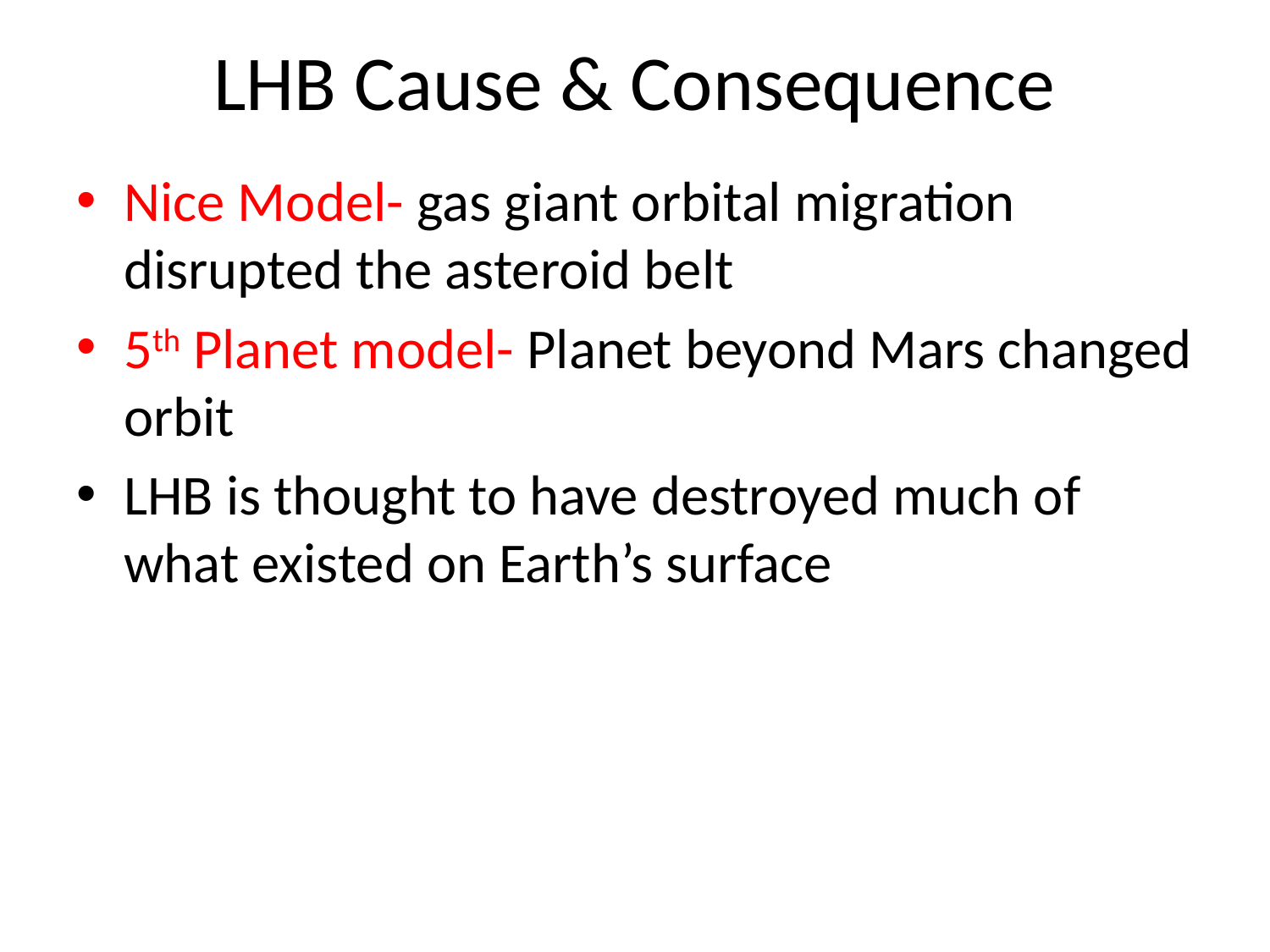

# LHB Cause & Consequence
Nice Model- gas giant orbital migration disrupted the asteroid belt
5th Planet model- Planet beyond Mars changed orbit
LHB is thought to have destroyed much of what existed on Earth’s surface